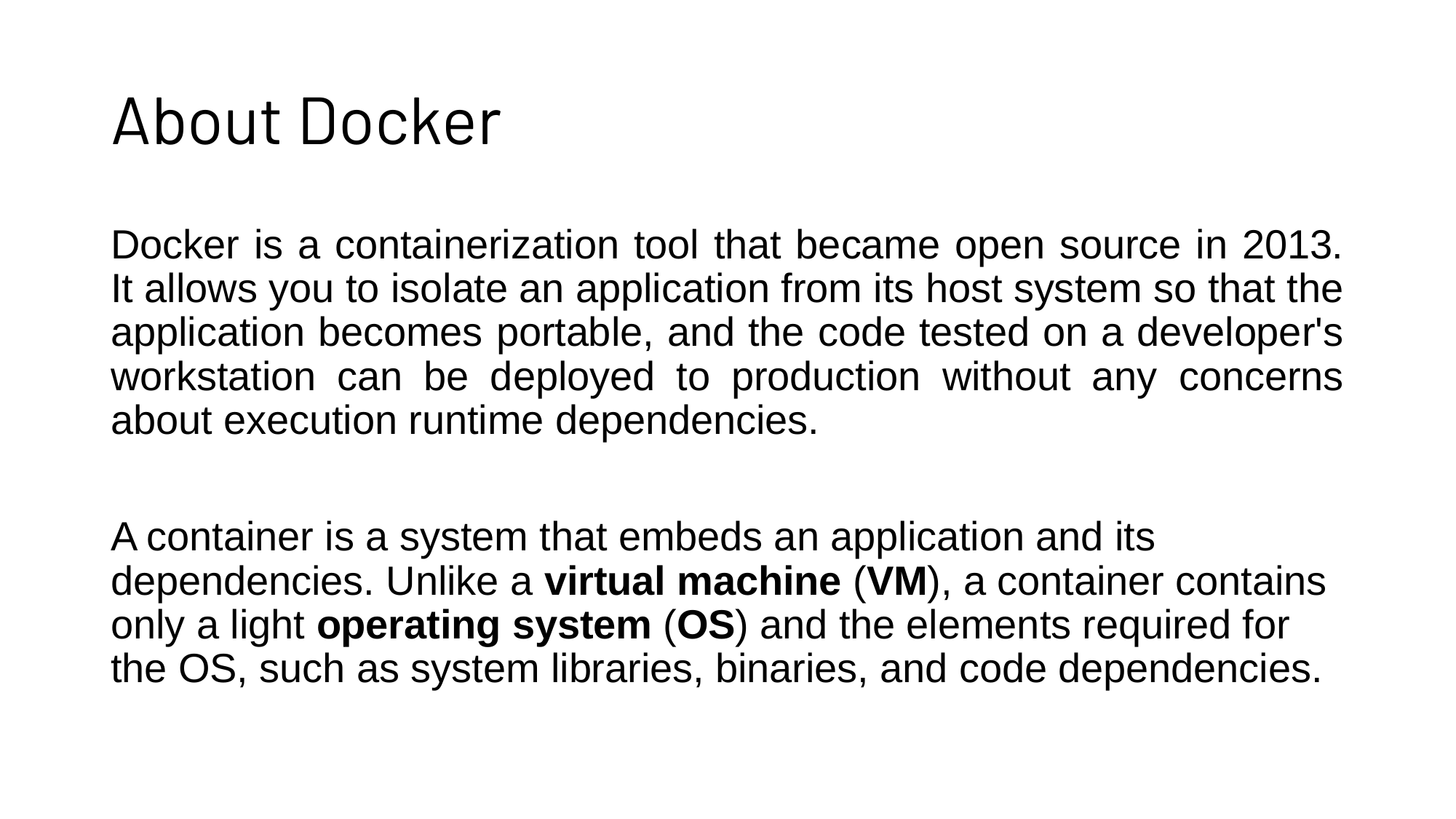

# About Docker
Docker is a containerization tool that became open source in 2013. It allows you to isolate an application from its host system so that the application becomes portable, and the code tested on a developer's workstation can be deployed to production without any concerns about execution runtime dependencies.

A container is a system that embeds an application and its dependencies. Unlike a virtual machine (VM), a container contains only a light operating system (OS) and the elements required for the OS, such as system libraries, binaries, and code dependencies.